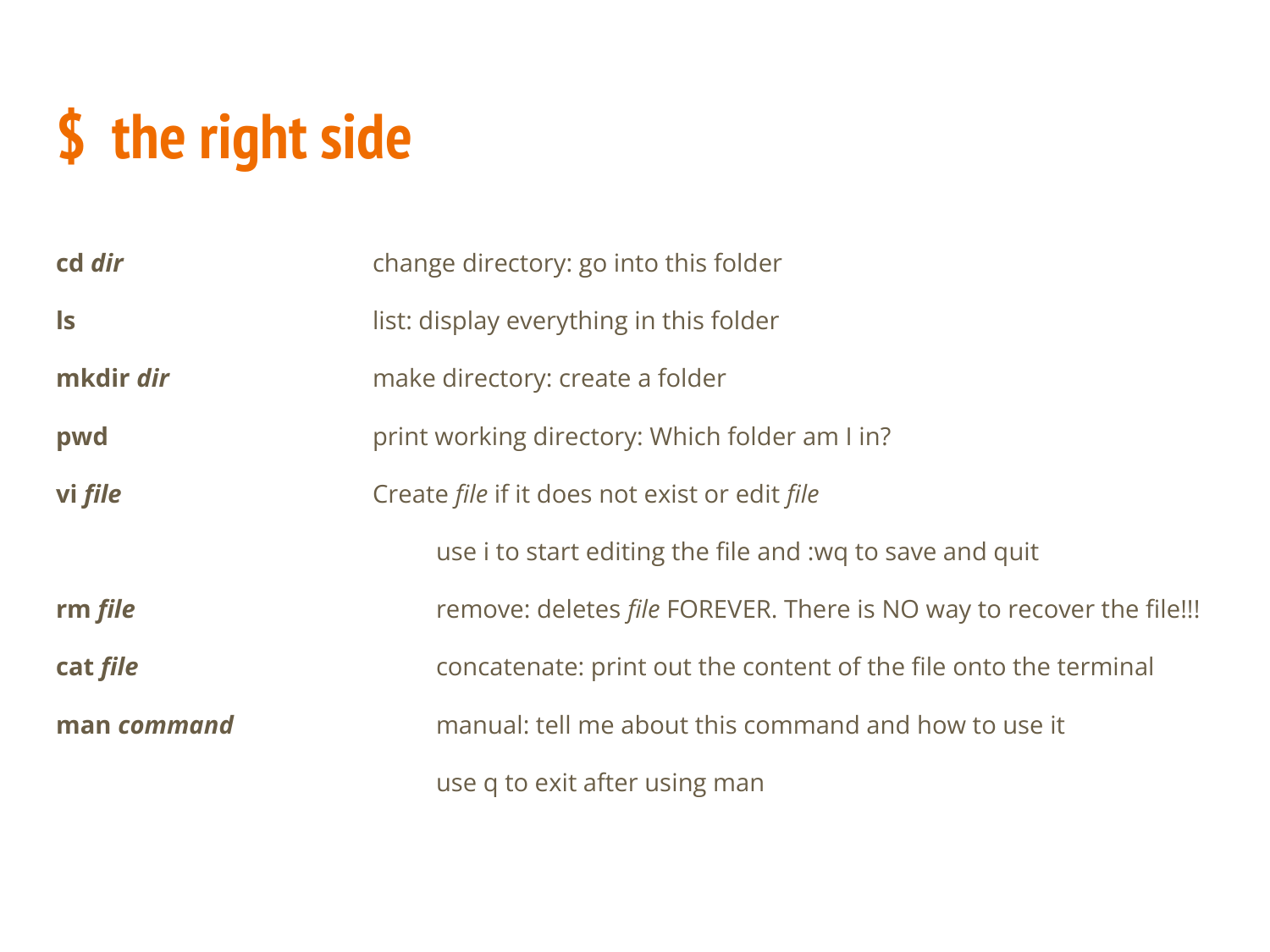

# $  the right side
cd dir
ls
mkdir dir
pwd
vi file

rm file
cat file
man command
change directory: go into this folder
list: display everything in this folder
make directory: create a folder
print working directory: Which folder am I in?
Create file if it does not exist or edit file
use i to start editing the file and :wq to save and quit
remove: deletes file FOREVER. There is NO way to recover the file!!!
concatenate: print out the content of the file onto the terminal
manual: tell me about this command and how to use it
use q to exit after using man